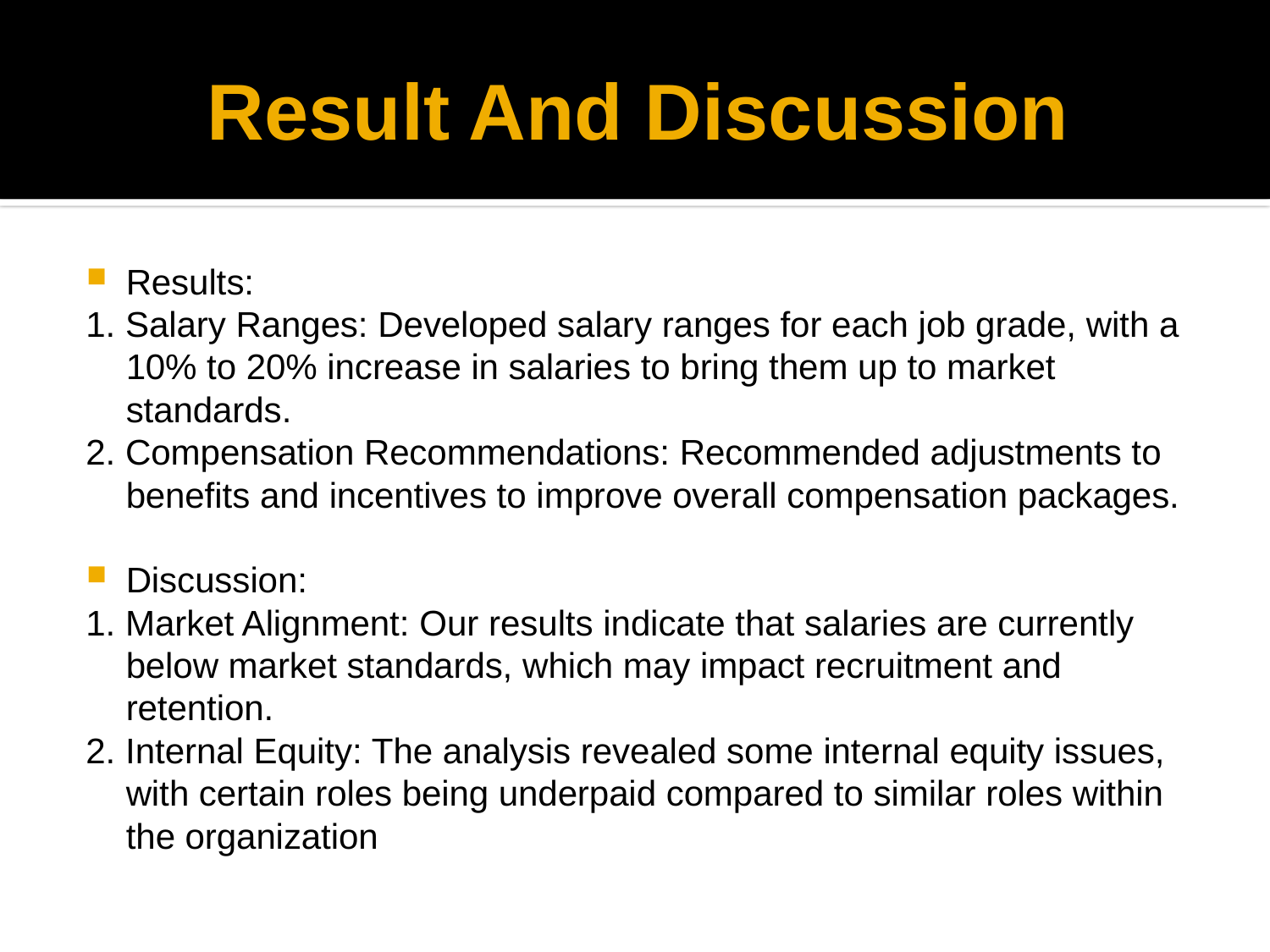

# Result And Discussion
Results:
1. Salary Ranges: Developed salary ranges for each job grade, with a 10% to 20% increase in salaries to bring them up to market standards.
2. Compensation Recommendations: Recommended adjustments to benefits and incentives to improve overall compensation packages.

Discussion:
1. Market Alignment: Our results indicate that salaries are currently below market standards, which may impact recruitment and retention.
2. Internal Equity: The analysis revealed some internal equity issues, with certain roles being underpaid compared to similar roles within the organization